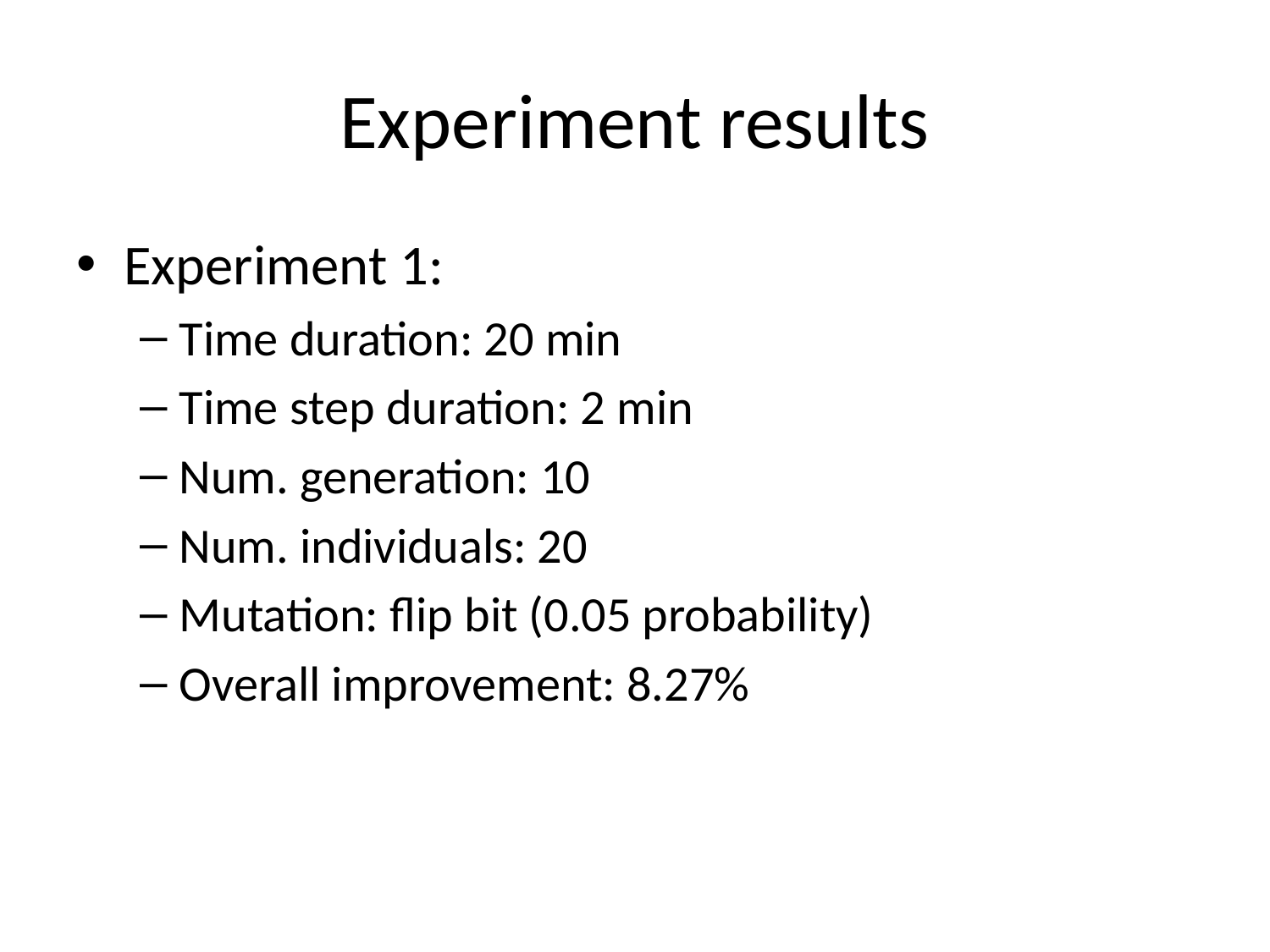

# Experiment results
Experiment 1:
Time duration: 20 min
Time step duration: 2 min
Num. generation: 10
Num. individuals: 20
Mutation: flip bit (0.05 probability)
Overall improvement: 8.27%